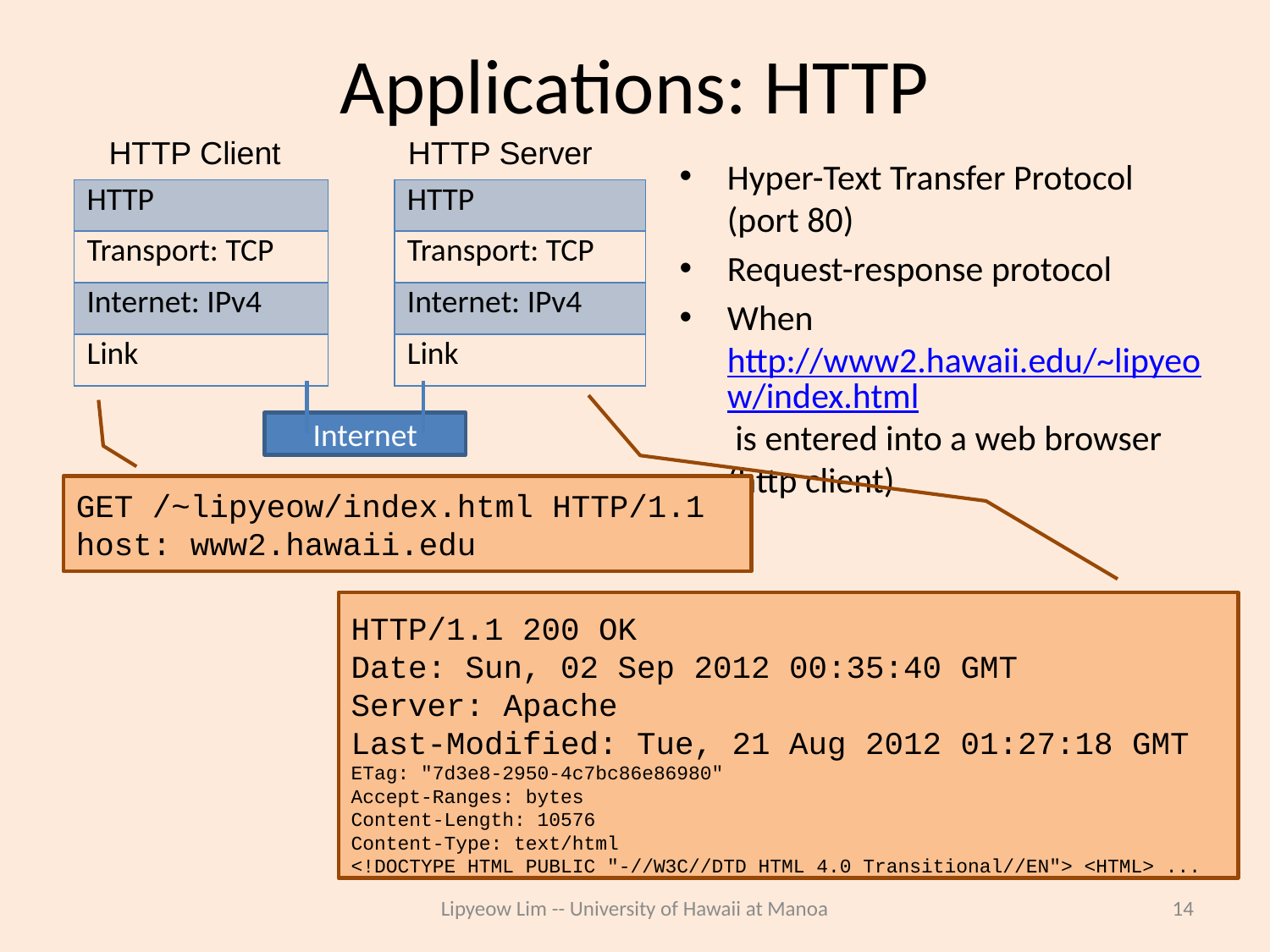

# Applications: HTTP
HTTP Client
HTTP Server
Hyper-Text Transfer Protocol (port 80)
Request-response protocol
When http://www2.hawaii.edu/~lipyeow/index.html is entered into a web browser (http client)

| HTTP |
| --- |
| Transport: TCP |
| Internet: IPv4 |
| Link |
| HTTP |
| --- |
| Transport: TCP |
| Internet: IPv4 |
| Link |
Internet
GET /~lipyeow/index.html HTTP/1.1
host: www2.hawaii.edu

HTTP/1.1 200 OK
Date: Sun, 02 Sep 2012 00:35:40 GMT
Server: Apache
Last-Modified: Tue, 21 Aug 2012 01:27:18 GMT
ETag: "7d3e8-2950-4c7bc86e86980"
Accept-Ranges: bytes
Content-Length: 10576
Content-Type: text/html
<!DOCTYPE HTML PUBLIC "-//W3C//DTD HTML 4.0 Transitional//EN"> <HTML> ...

Lipyeow Lim -- University of Hawaii at Manoa
14